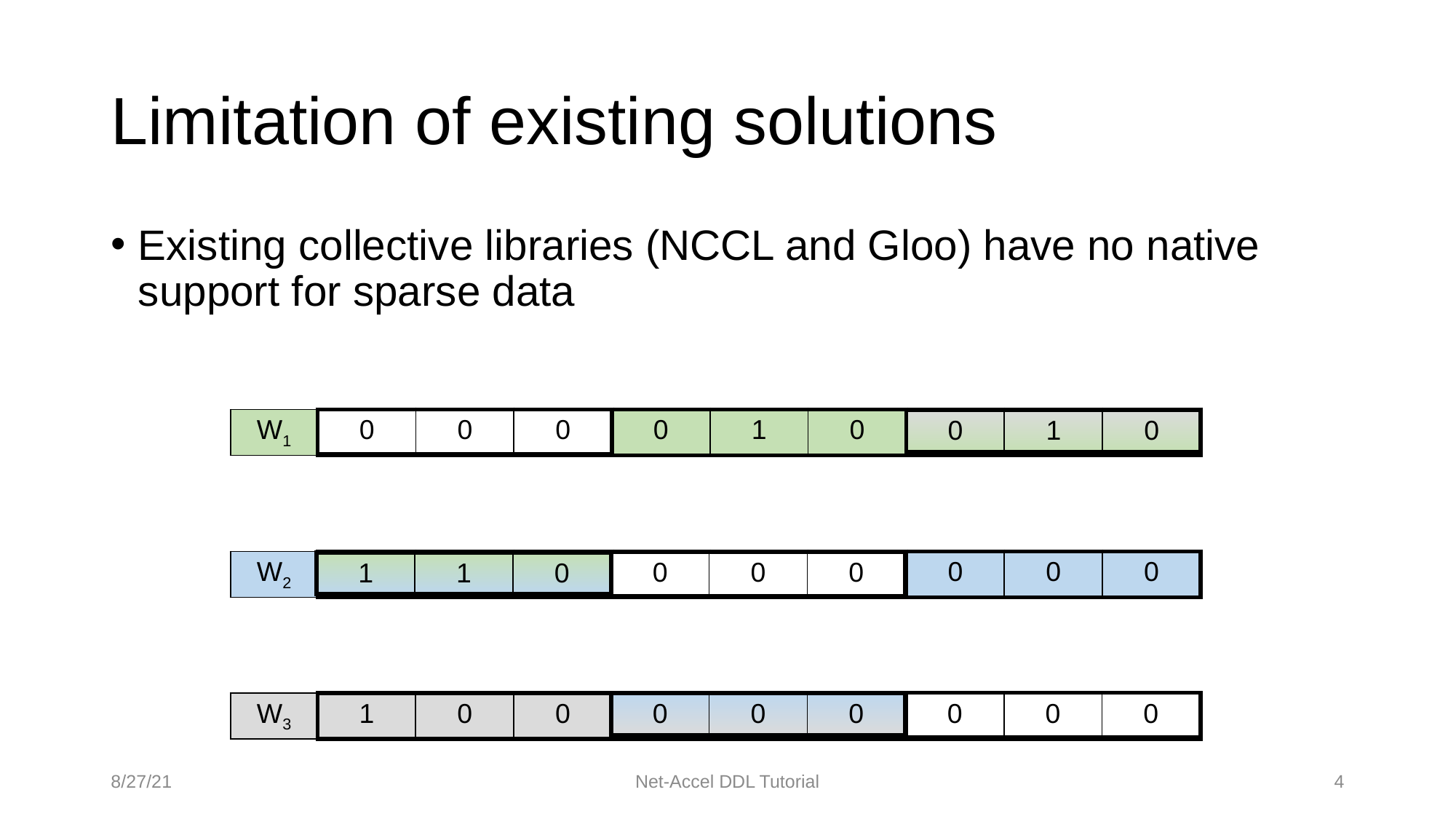

# Limitation of existing solutions
Existing collective libraries (NCCL and Gloo) have no native support for sparse data
| W1 | 0 | 0 | 0 | 0 | 1 | 0 | 0 | 1 | 0 |
| --- | --- | --- | --- | --- | --- | --- | --- | --- | --- |
| 0 | 0 | 0 |
| --- | --- | --- |
| 0 | 1 | 0 |
| --- | --- | --- |
| W2 | 1 | 1 | 0 | 0 | 0 | 0 | 0 | 0 | 0 |
| --- | --- | --- | --- | --- | --- | --- | --- | --- | --- |
| 0 | 0 | 0 |
| --- | --- | --- |
| 1 | 1 | 0 |
| --- | --- | --- |
| 0 | 0 | 0 |
| --- | --- | --- |
| W3 | 1 | 0 | 0 | 0 | 0 | 0 | 0 | 0 | 0 |
| --- | --- | --- | --- | --- | --- | --- | --- | --- | --- |
| 0 | 0 | 0 |
| --- | --- | --- |
8/27/21
Net-Accel DDL Tutorial
4